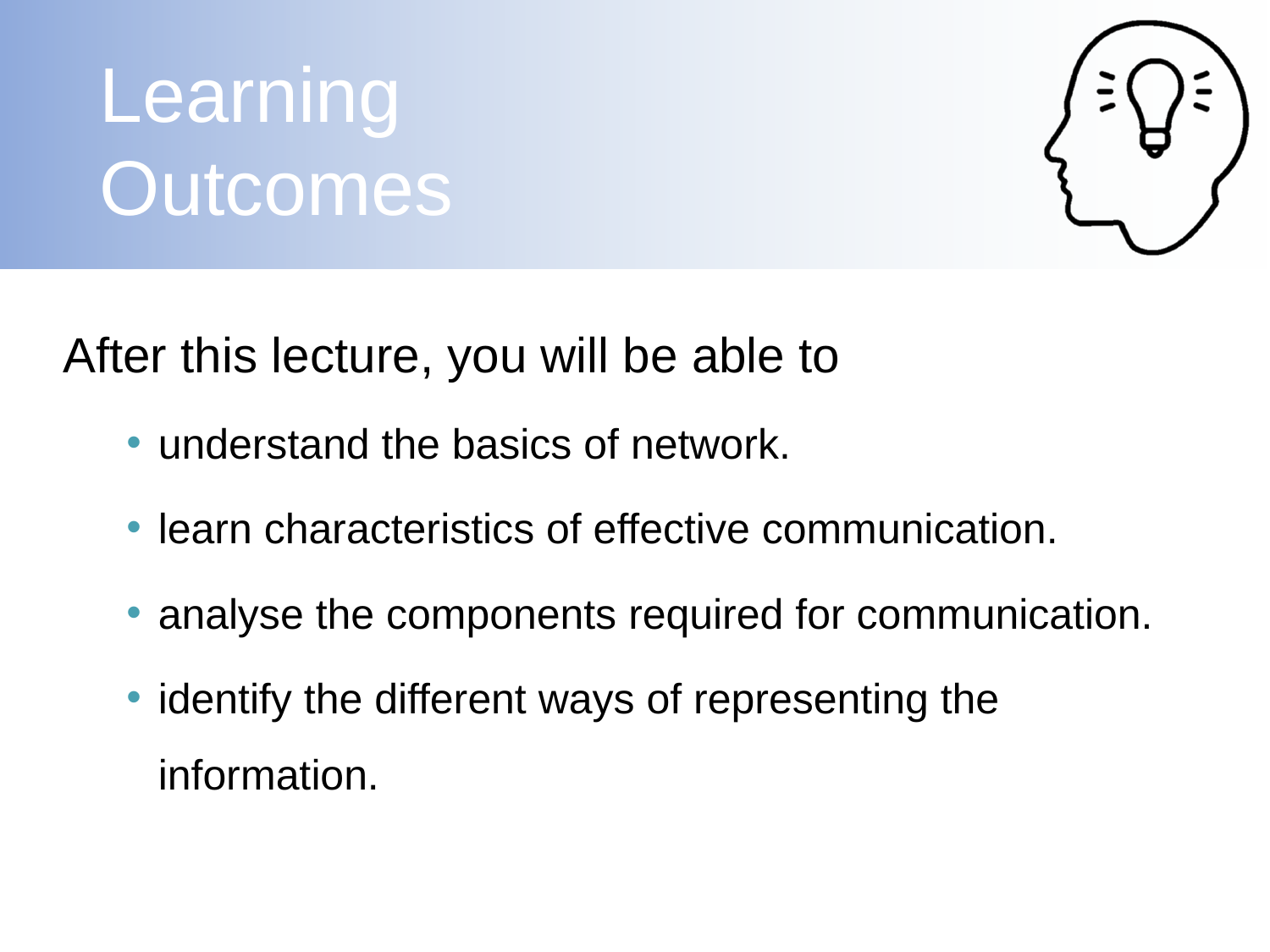

After this lecture, you will be able to
understand the basics of network.
learn characteristics of effective communication.
analyse the components required for communication.
identify the different ways of representing the information.